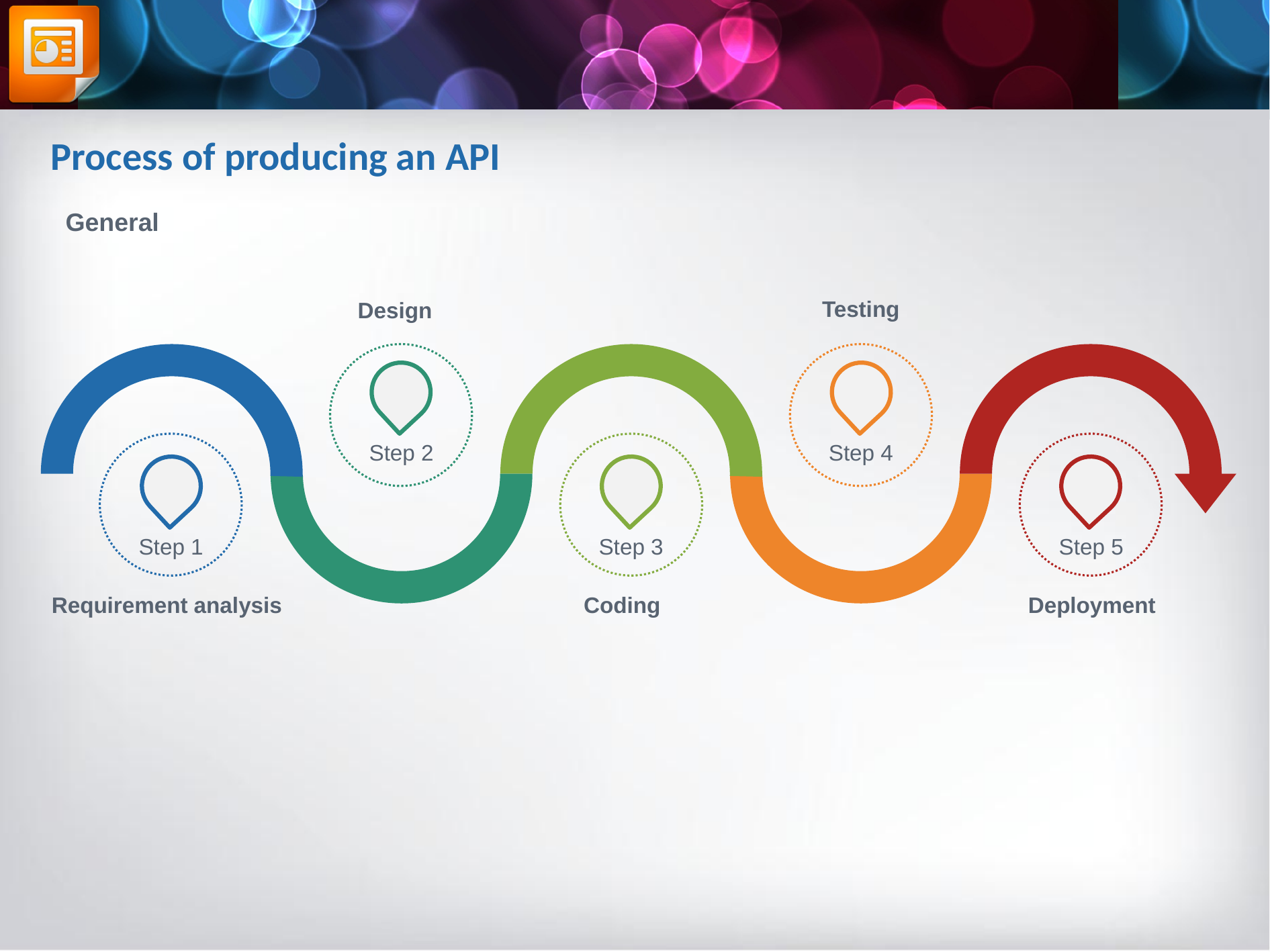

Process of producing an API
General
Testing
Design

Step 2
Step 4

Step 1
Step 3
Step 5
Requirement analysis
Coding
Deployment